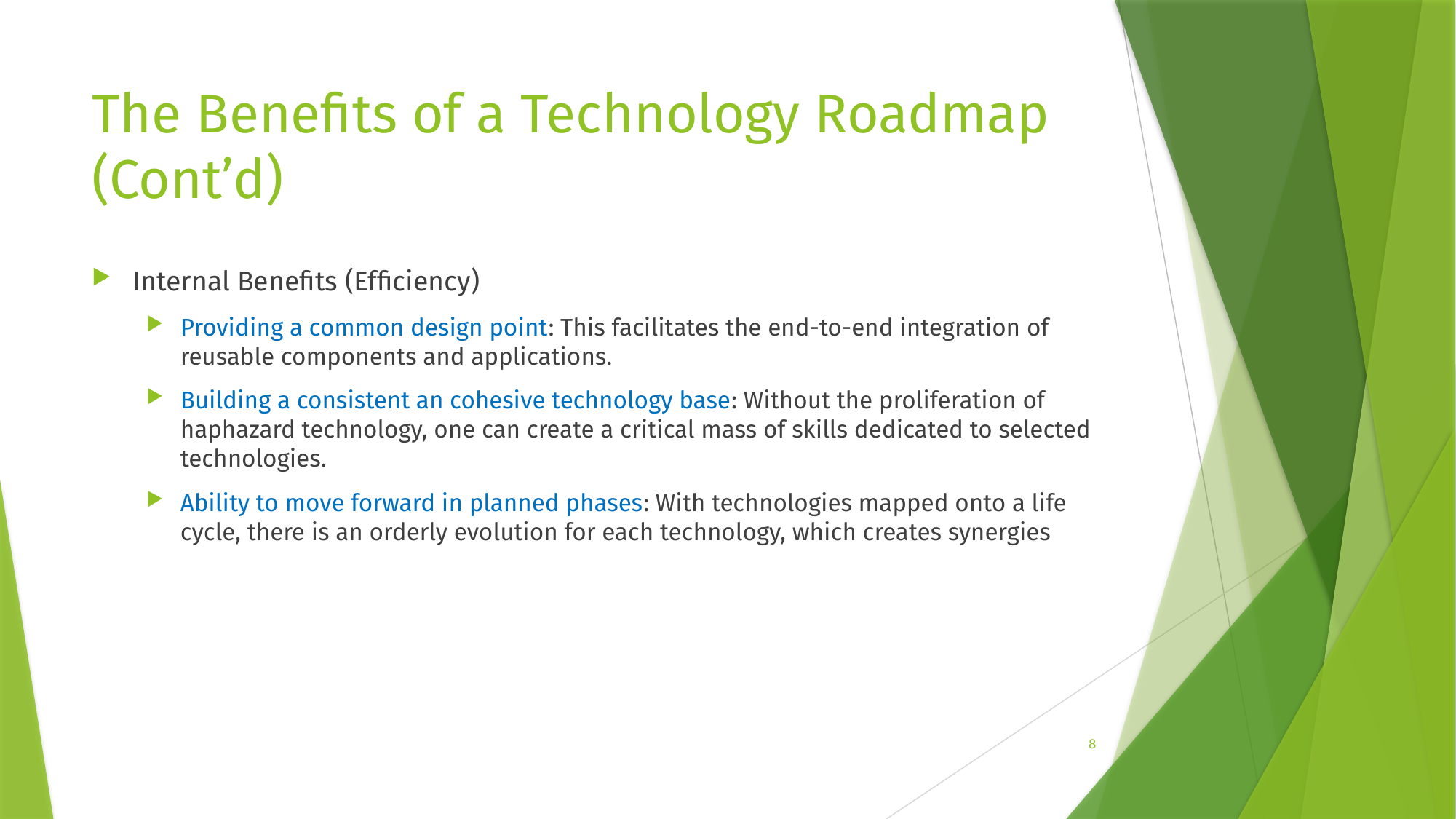

# The Benefits of a Technology Roadmap (Cont’d)
Internal Benefits (Efficiency)
Providing a common design point: This facilitates the end-to-end integration of reusable components and applications.
Building a consistent an cohesive technology base: Without the proliferation of haphazard technology, one can create a critical mass of skills dedicated to selected technologies.
Ability to move forward in planned phases: With technologies mapped onto a life cycle, there is an orderly evolution for each technology, which creates synergies

8